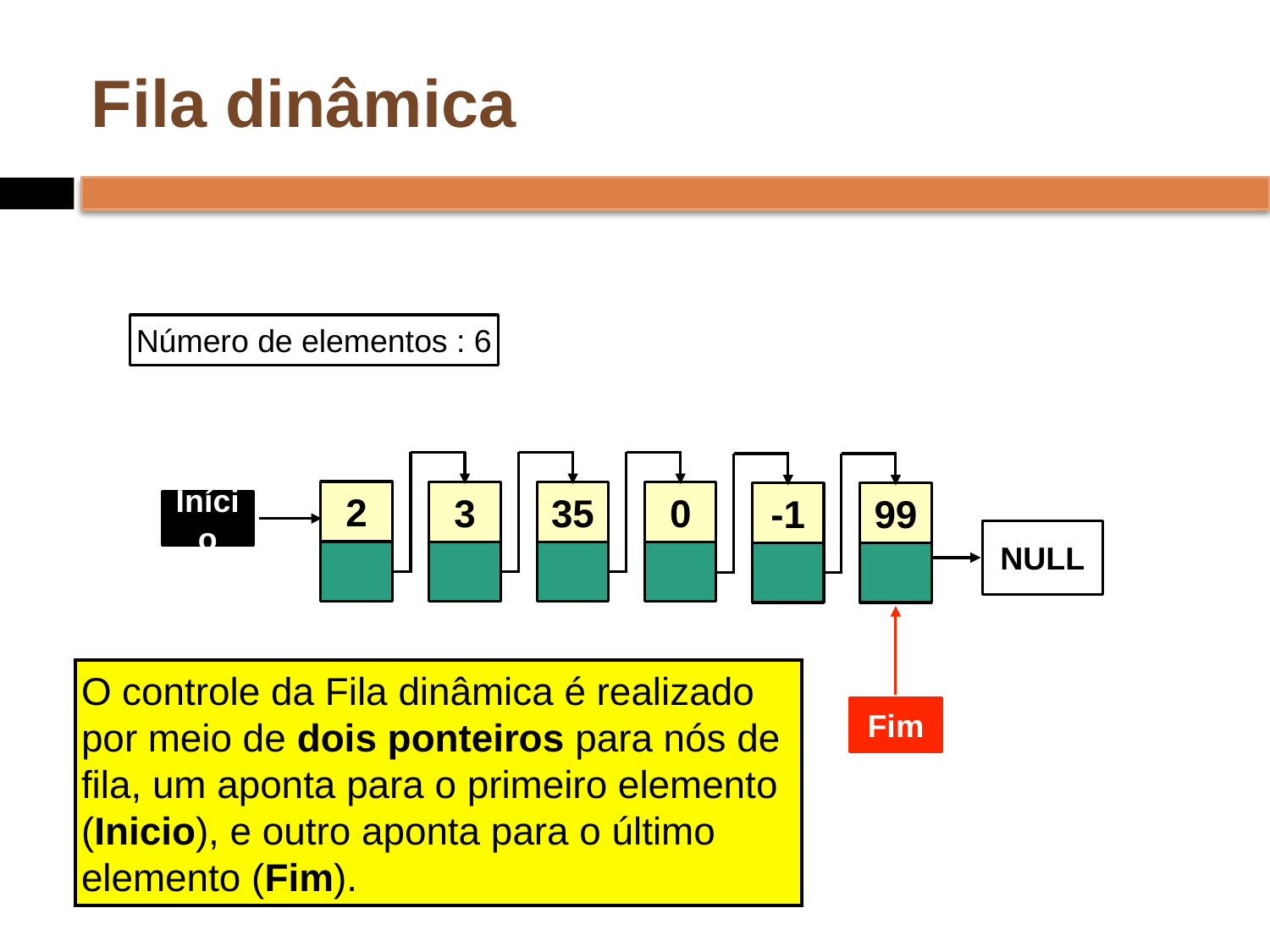

# Fila dinâmica
Número de elementos : 6

2
3
35
0
-1
99
Início

NULL

O controle da Fila dinâmica é realizado
por meio de dois ponteiros para nós de
fila, um aponta para o primeiro elemento (Inicio), e outro aponta para o último elemento (Fim).
Fim
9